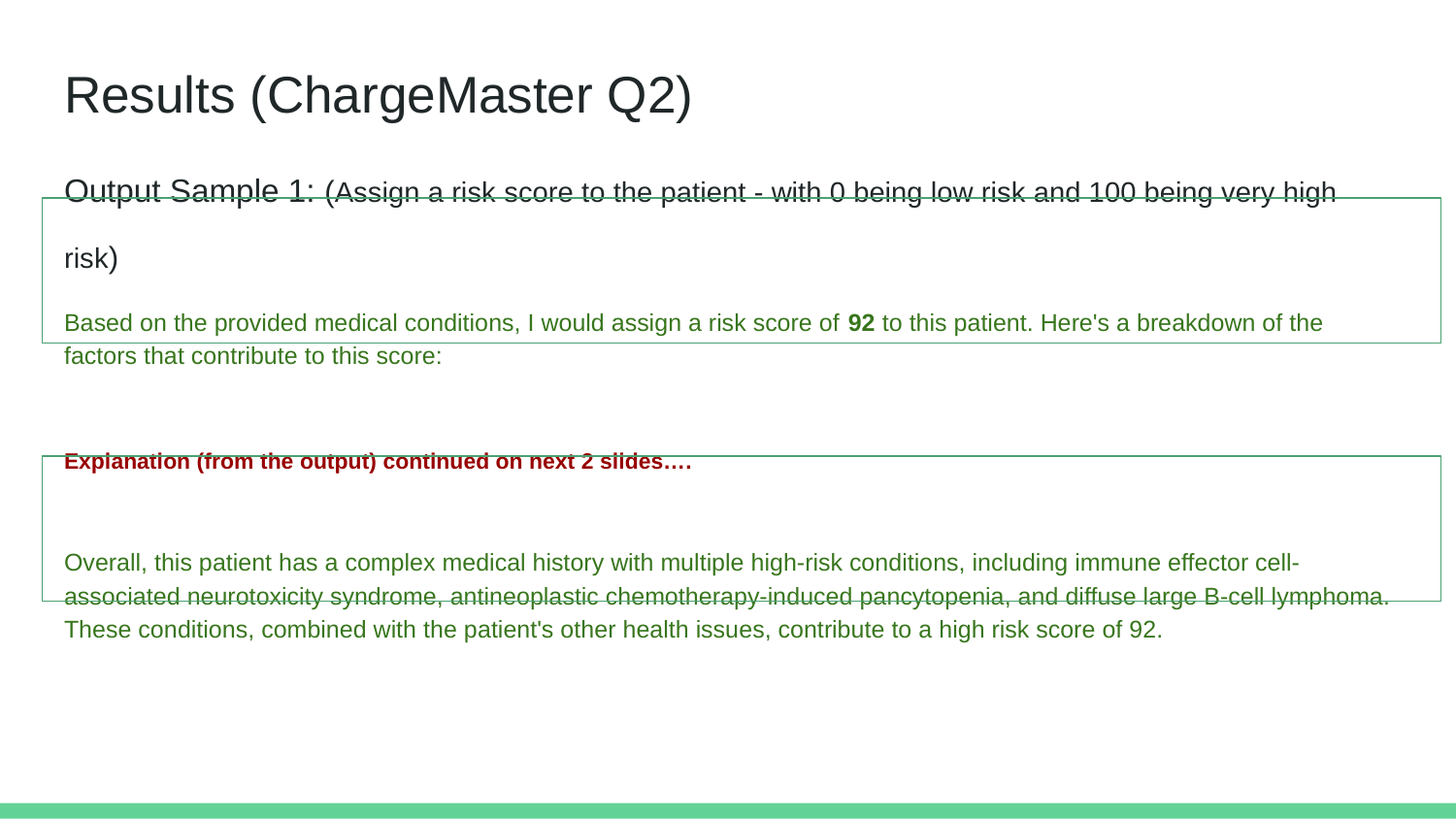

# Results (ChargeMaster Q2)
Output Sample 1: (Assign a risk score to the patient - with 0 being low risk and 100 being very high risk)

Based on the provided medical conditions, I would assign a risk score of 92 to this patient. Here's a breakdown of the factors that contribute to this score:

Explanation (from the output) continued on next 2 slides….

Overall, this patient has a complex medical history with multiple high-risk conditions, including immune effector cell-associated neurotoxicity syndrome, antineoplastic chemotherapy-induced pancytopenia, and diffuse large B-cell lymphoma. These conditions, combined with the patient's other health issues, contribute to a high risk score of 92.